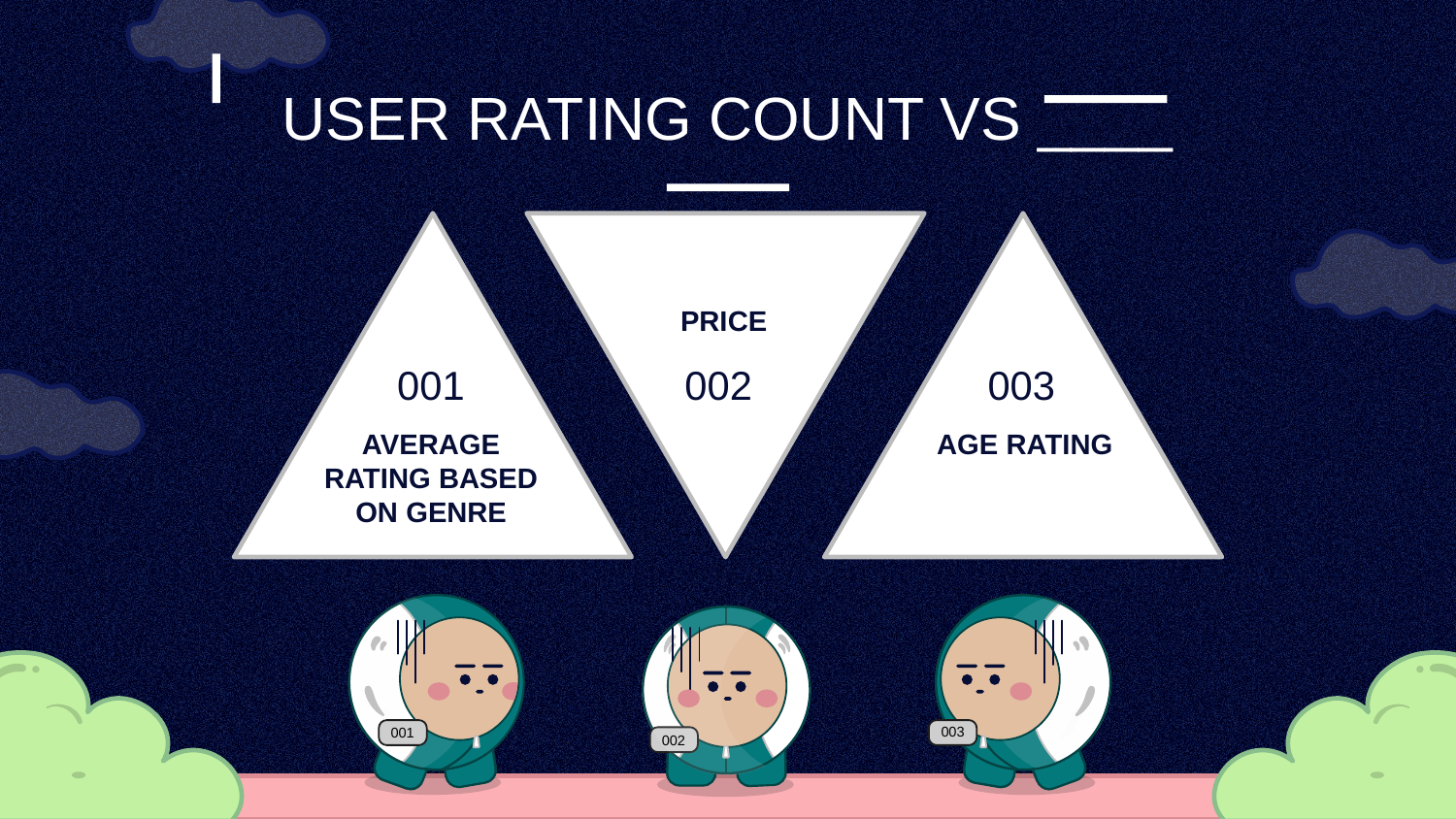

USER RATING COUNT VS ____

PRICE
# 001
002
003
AVERAGE RATING BASED ON GENRE
AGE RATING

002

003
001